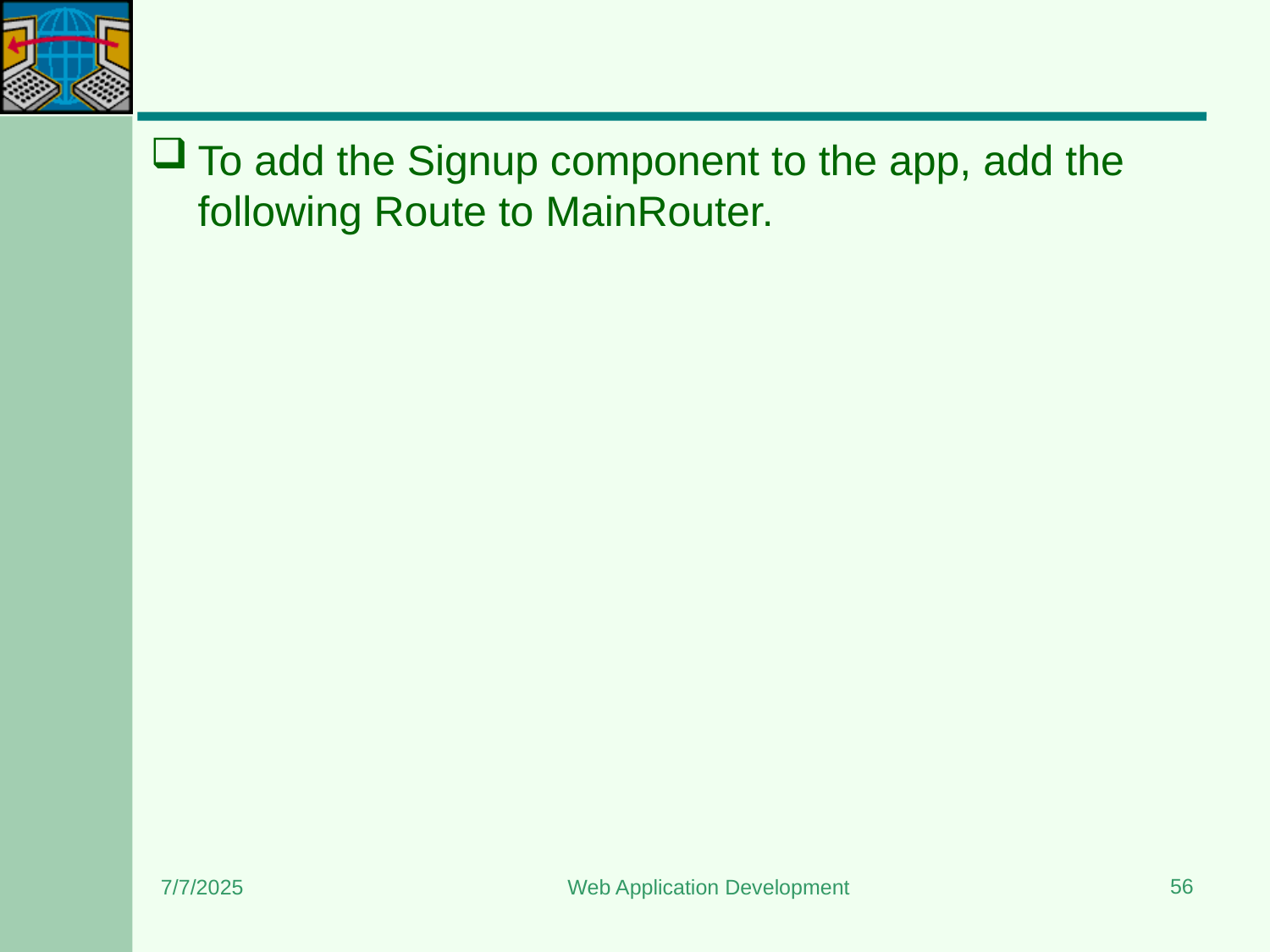

#
To add the Signup component to the app, add the following Route to MainRouter.
56
7/7/2025
Web Application Development